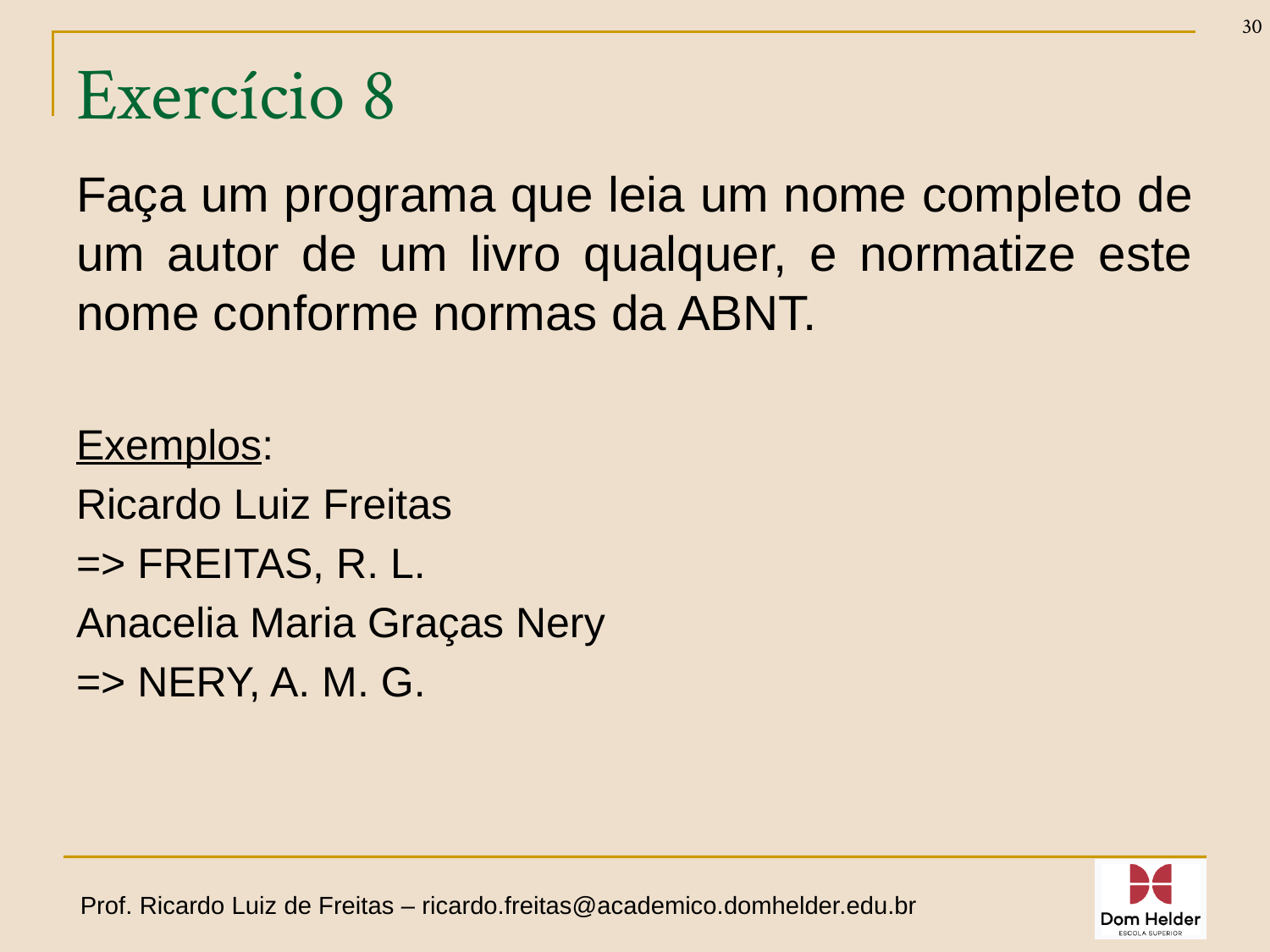

30
# Exercício 8
Faça um programa que leia um nome completo de um autor de um livro qualquer, e normatize este nome conforme normas da ABNT.

Exemplos:
Ricardo Luiz Freitas
=> FREITAS, R. L.
Anacelia Maria Graças Nery
=> NERY, A. M. G.